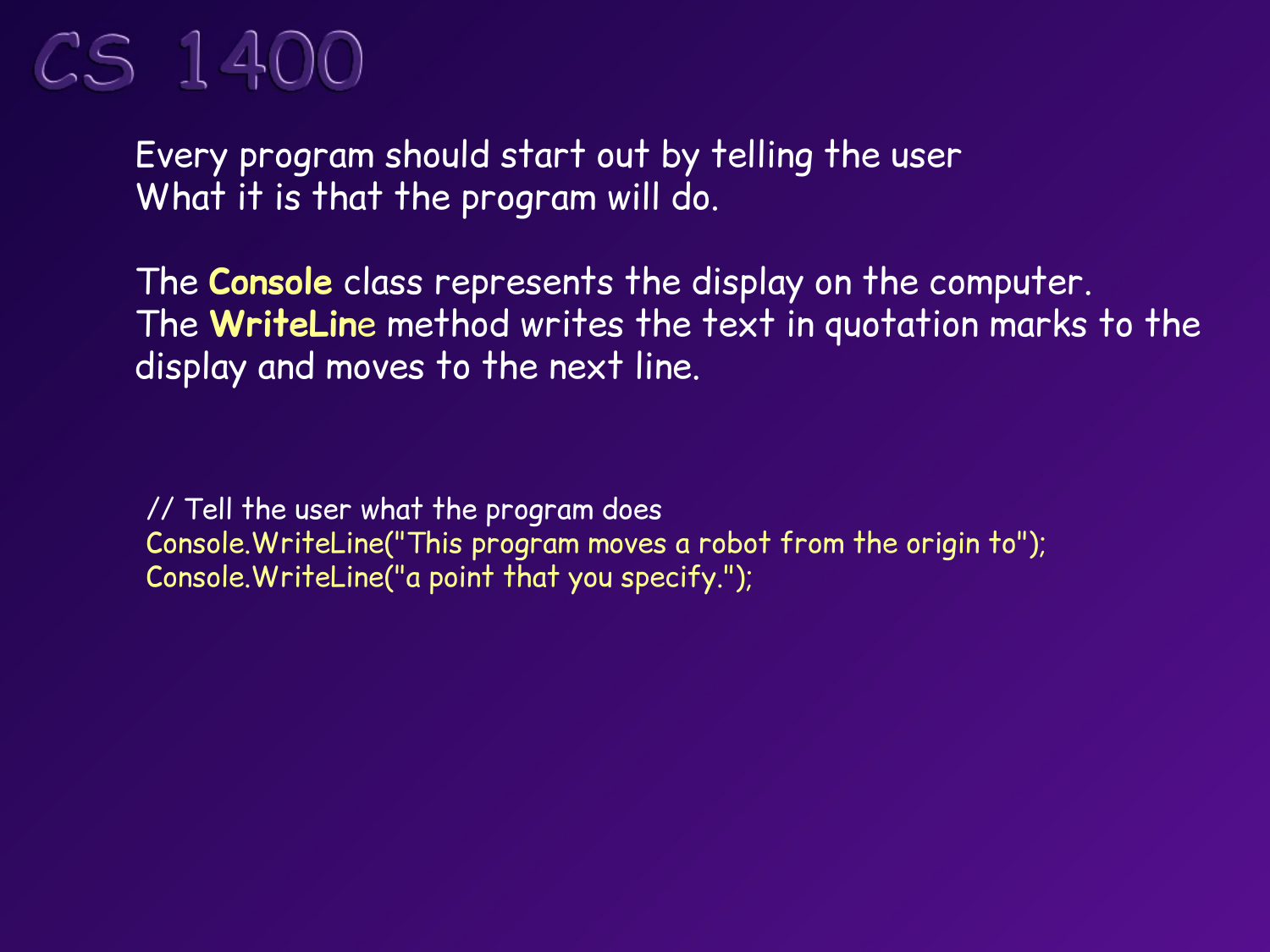

Every program should start out by telling the user
What it is that the program will do.

The Console class represents the display on the computer.
The WriteLine method writes the text in quotation marks to the
display and moves to the next line.

 // Tell the user what the program does
 Console.WriteLine("This program moves a robot from the origin to");
 Console.WriteLine("a point that you specify.");